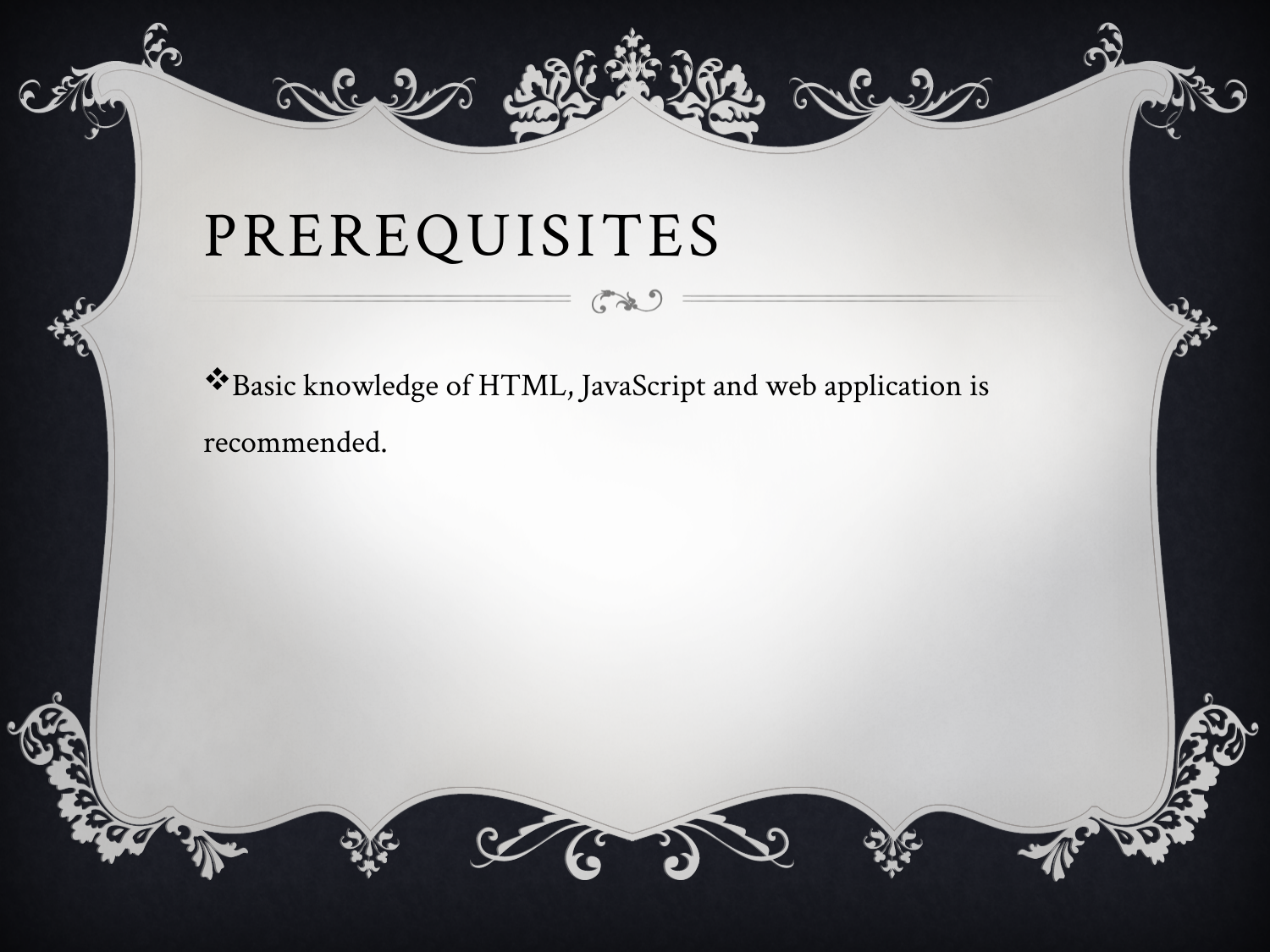

# Prerequisites
Basic knowledge of HTML, JavaScript and web application is recommended.